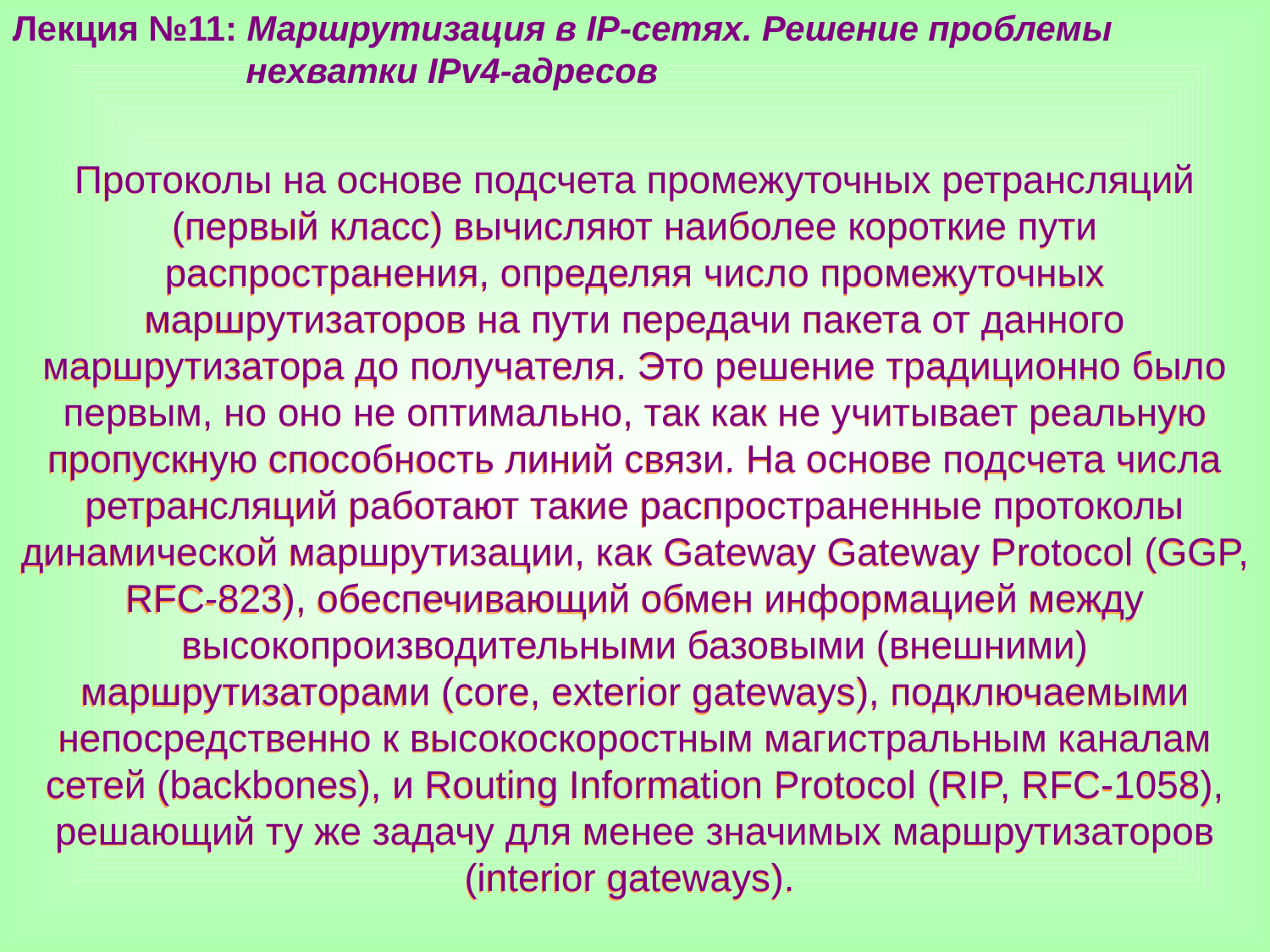

Лекция №11: Маршрутизация в IP-сетях. Решение проблемы
                        нехватки IPv4-адресов
Протоколы на основе подсчета промежуточных ретрансляций (первый класс) вычисляют наиболее короткие пути распространения, определяя число промежуточных маршрутизаторов на пути передачи пакета от данного маршрутизатора до получателя. Это решение традиционно было первым, но оно не оптимально, так как не учитывает реальную пропускную способность линий связи. На основе подсчета числа ретрансляций работают такие распространенные протоколы динамической маршрутизации, как Gateway Gateway Protocol (GGP, RFC-823), обеспечивающий обмен информацией между высокопроизводительными базовыми (внешними) маршрутизаторами (core, exterior gateways), подключаемыми непосредственно к высокоскоростным магистральным каналам сетей (backbones), и Routing Information Protocol (RIP, RFC-1058), решающий ту же задачу для менее значимых маршрутизаторов (interior gateways).